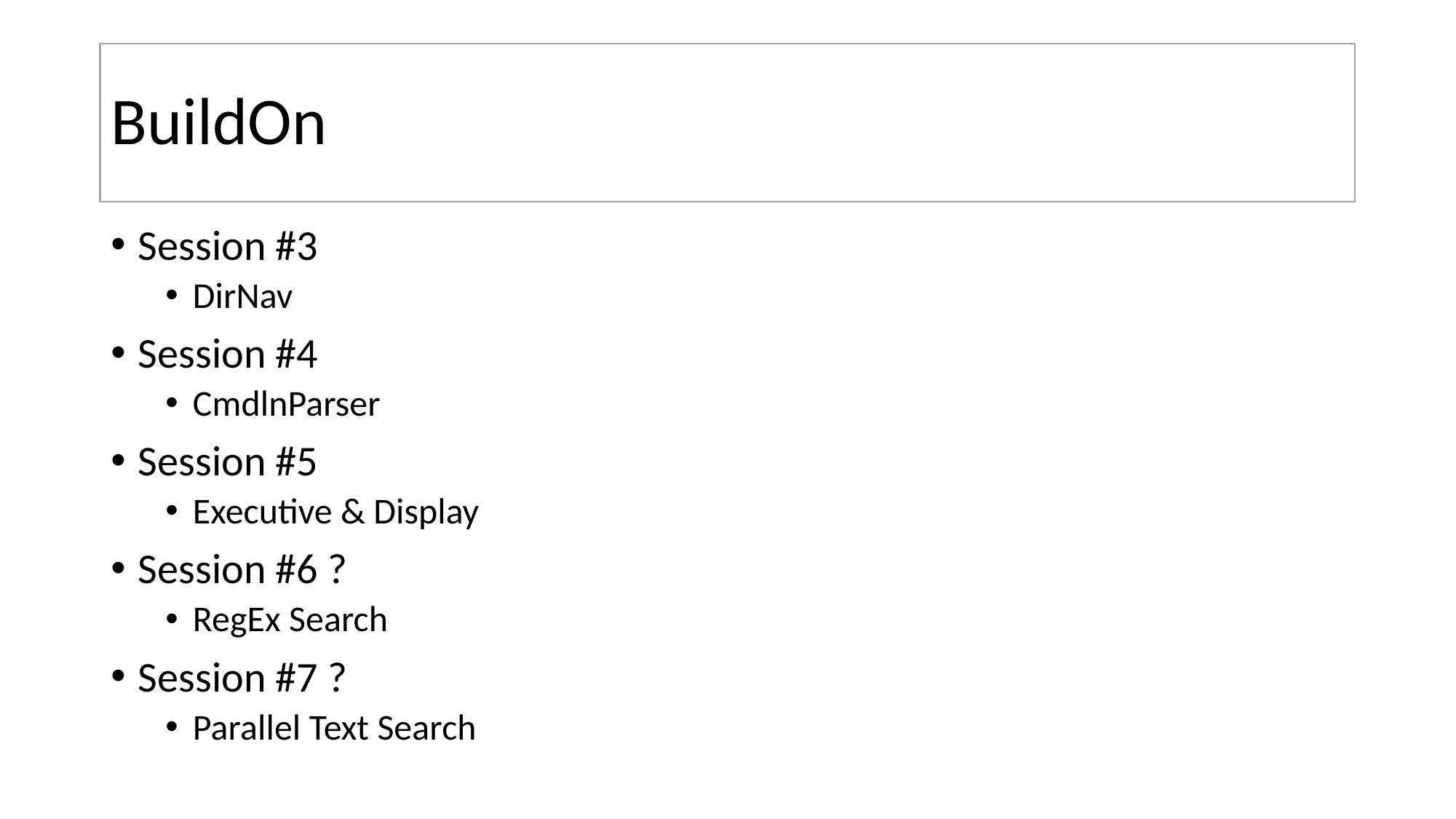

# BuildOn
Session #3
DirNav
Session #4
CmdlnParser
Session #5
Executive & Display
Session #6 ?
RegEx Search
Session #7 ?
Parallel Text Search